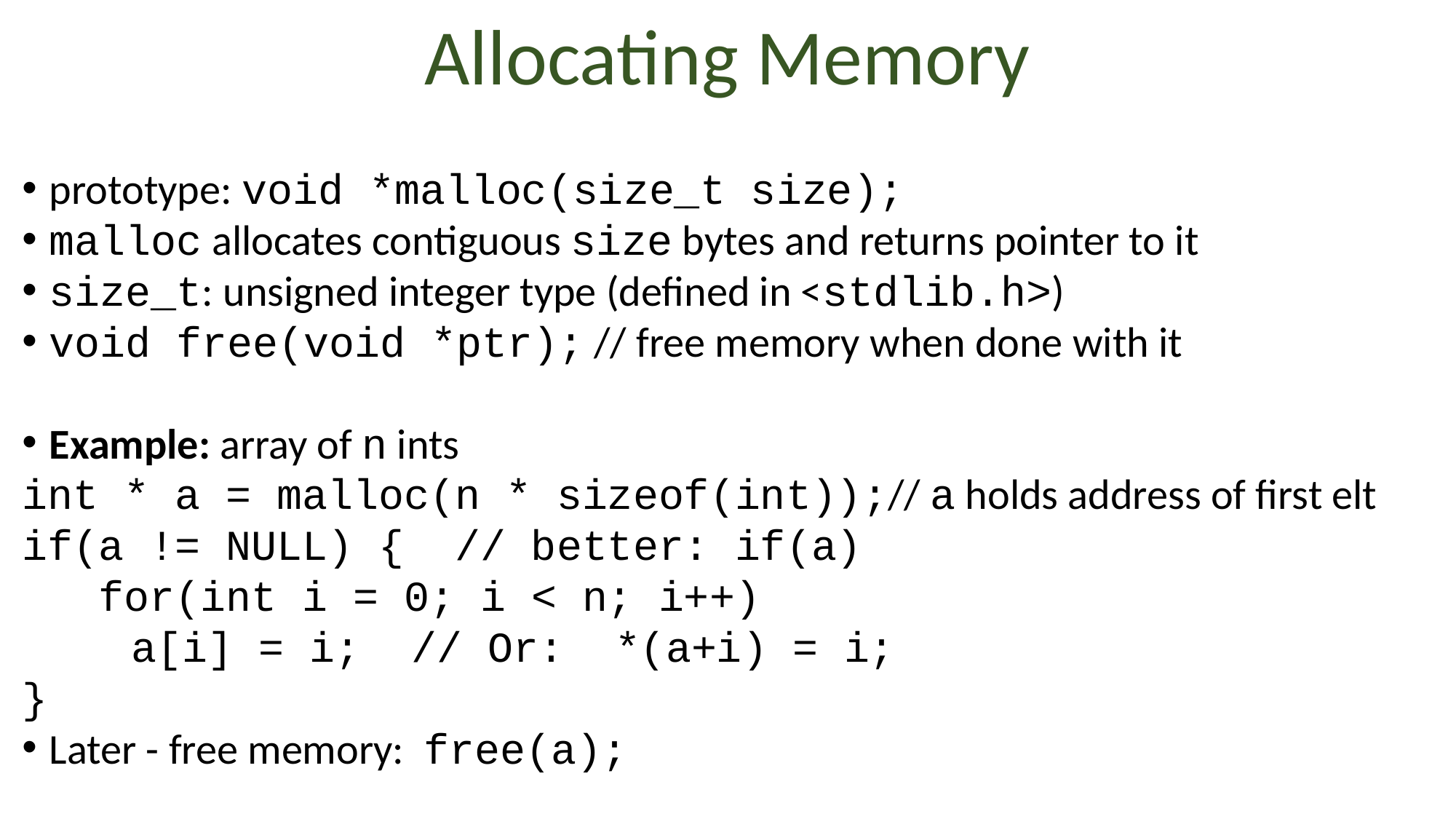

# Allocating Memory
prototype: void *malloc(size_t size);
malloc allocates contiguous size bytes and returns pointer to it
size_t: unsigned integer type (defined in <stdlib.h>)
void free(void *ptr); // free memory when done with it

Example: array of n ints
int * a = malloc(n * sizeof(int));// a holds address of first elt
if(a != NULL) {  // better: if(a)
   for(int i = 0; i < n; i++)
	a[i] = i;  // Or:  *(a+i) = i;
}
Later - free memory:  free(a);